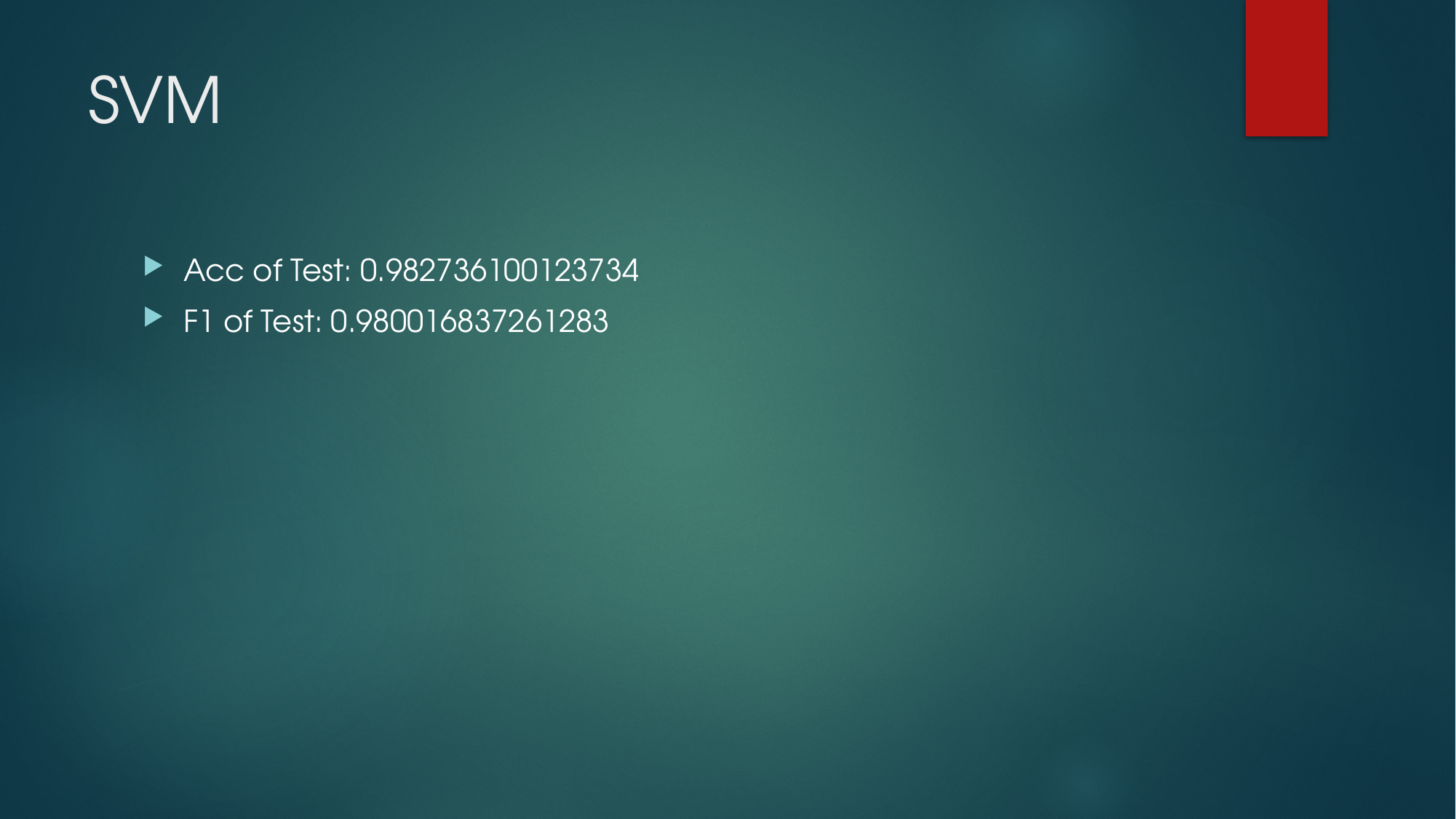

# SVM
Acc of Test: 0.982736100123734
F1 of Test: 0.980016837261283